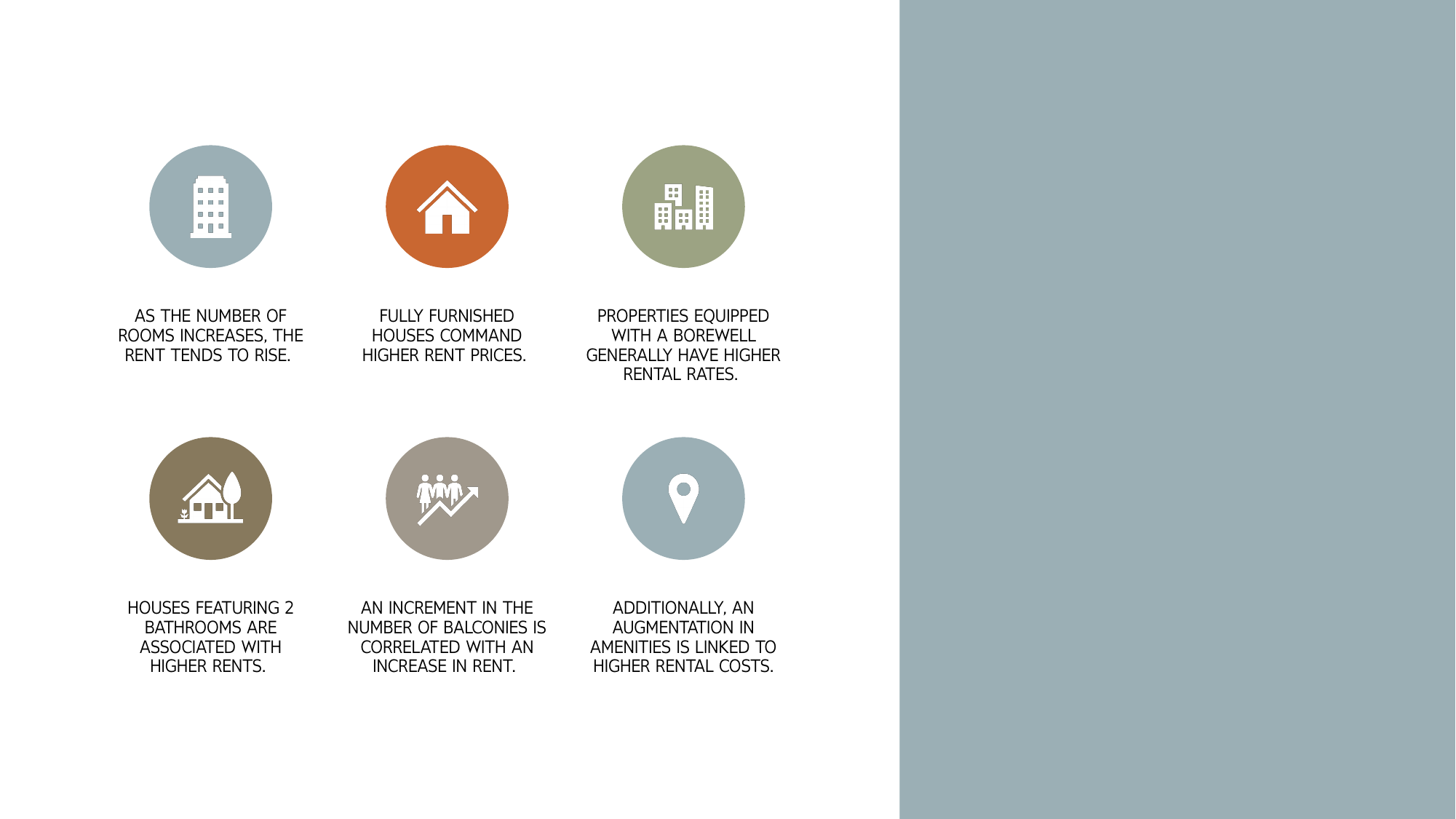

As the number of rooms increases, the rent tends to rise.
Fully furnished houses command higher rent prices.
Properties equipped with a borewell generally have higher rental rates.
Houses featuring 2 bathrooms are associated with higher rents.
An increment in the number of balconies is correlated with an increase in rent.
Additionally, an augmentation in amenities is linked to higher rental costs.